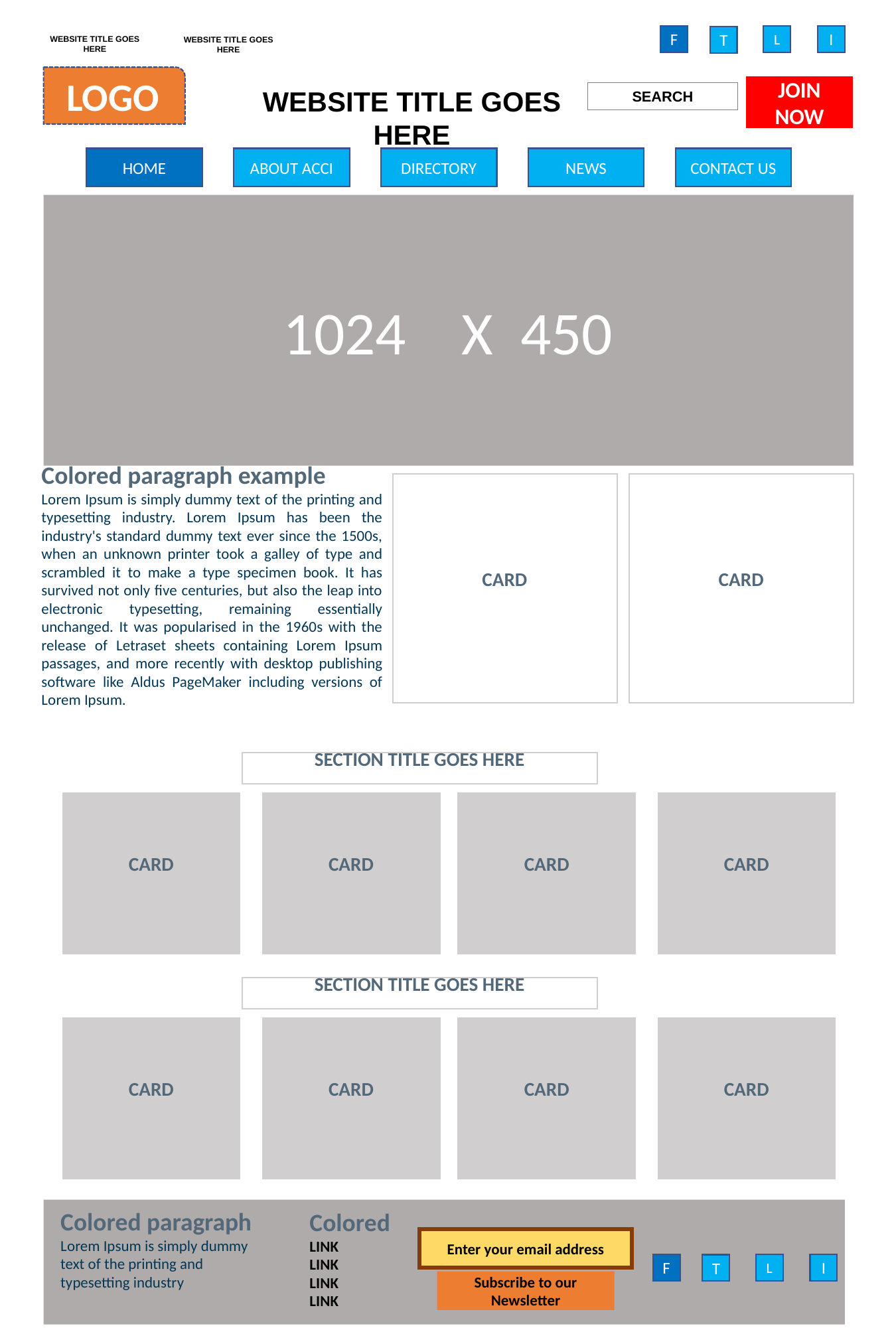

F
L
I
T
WEBSITE TITLE GOES HERE
WEBSITE TITLE GOES HERE
LOGO
JOIN NOW
WEBSITE TITLE GOES HERE
SEARCH
HOME
ABOUT ACCI
DIRECTORY
NEWS
CONTACT US
1024    X  450
Colored paragraph example
Lorem Ipsum is simply dummy text of the printing and typesetting industry. Lorem Ipsum has been the industry's standard dummy text ever since the 1500s, when an unknown printer took a galley of type and scrambled it to make a type specimen book. It has survived not only five centuries, but also the leap into electronic typesetting, remaining essentially unchanged. It was popularised in the 1960s with the release of Letraset sheets containing Lorem Ipsum passages, and more recently with desktop publishing software like Aldus PageMaker including versions of Lorem Ipsum.

CARD

CARD

SECTION TITLE GOES HERE

CARD

CARD

CARD

CARD

SECTION TITLE GOES HERE

CARD

CARD

CARD

CARD

Colored paragraph Lorem Ipsum is simply dummy text of the printing and typesetting industry

Colored
LINK
LINK
LINK
LINK
Enter your email address
F
L
I
T
Subscribe to our Newsletter